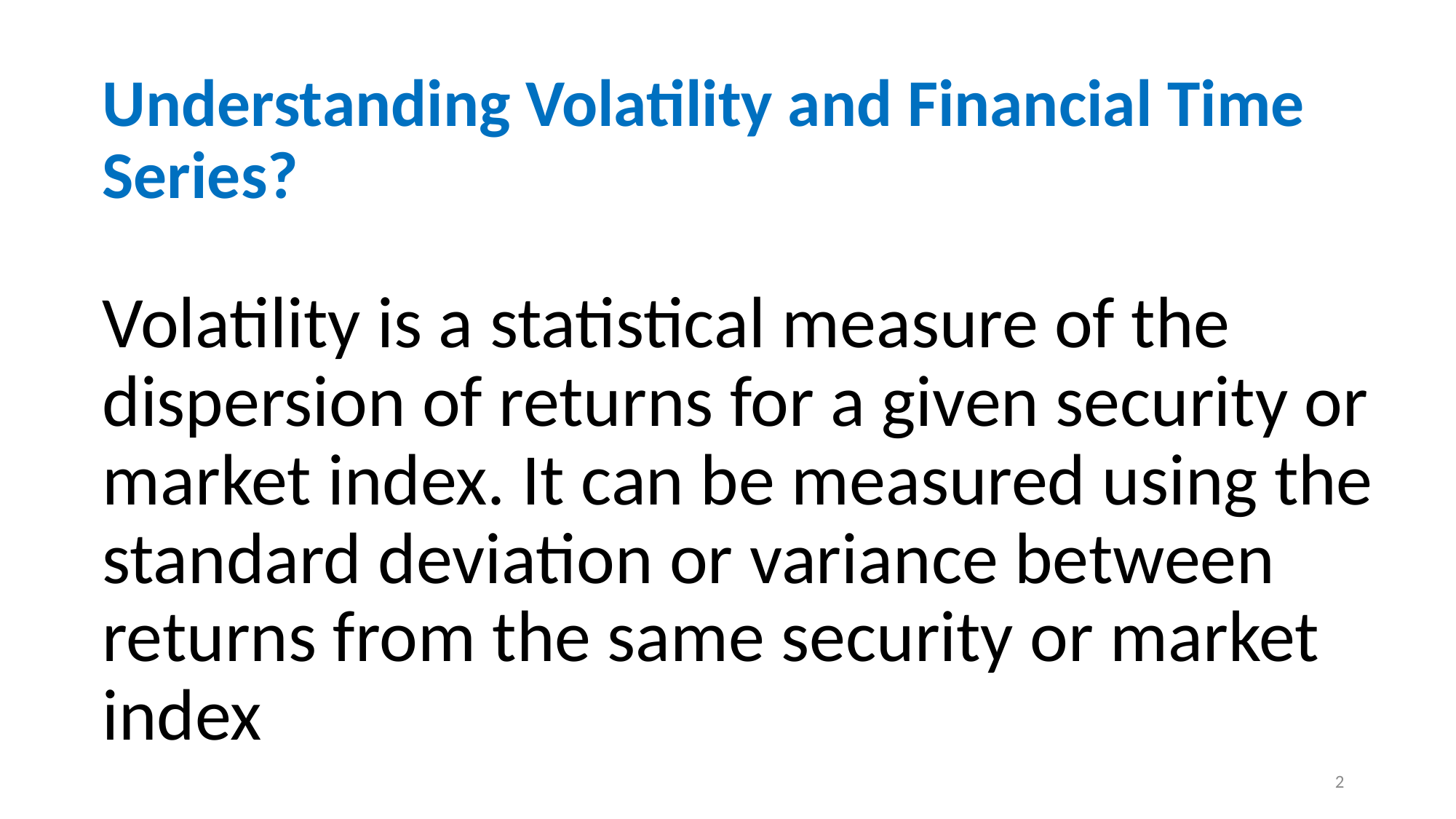

# Understanding Volatility and Financial Time Series? Volatility is a statistical measure of the dispersion of returns for a given security or market index. It can be measured using the standard deviation or variance between returns from the same security or market index
2